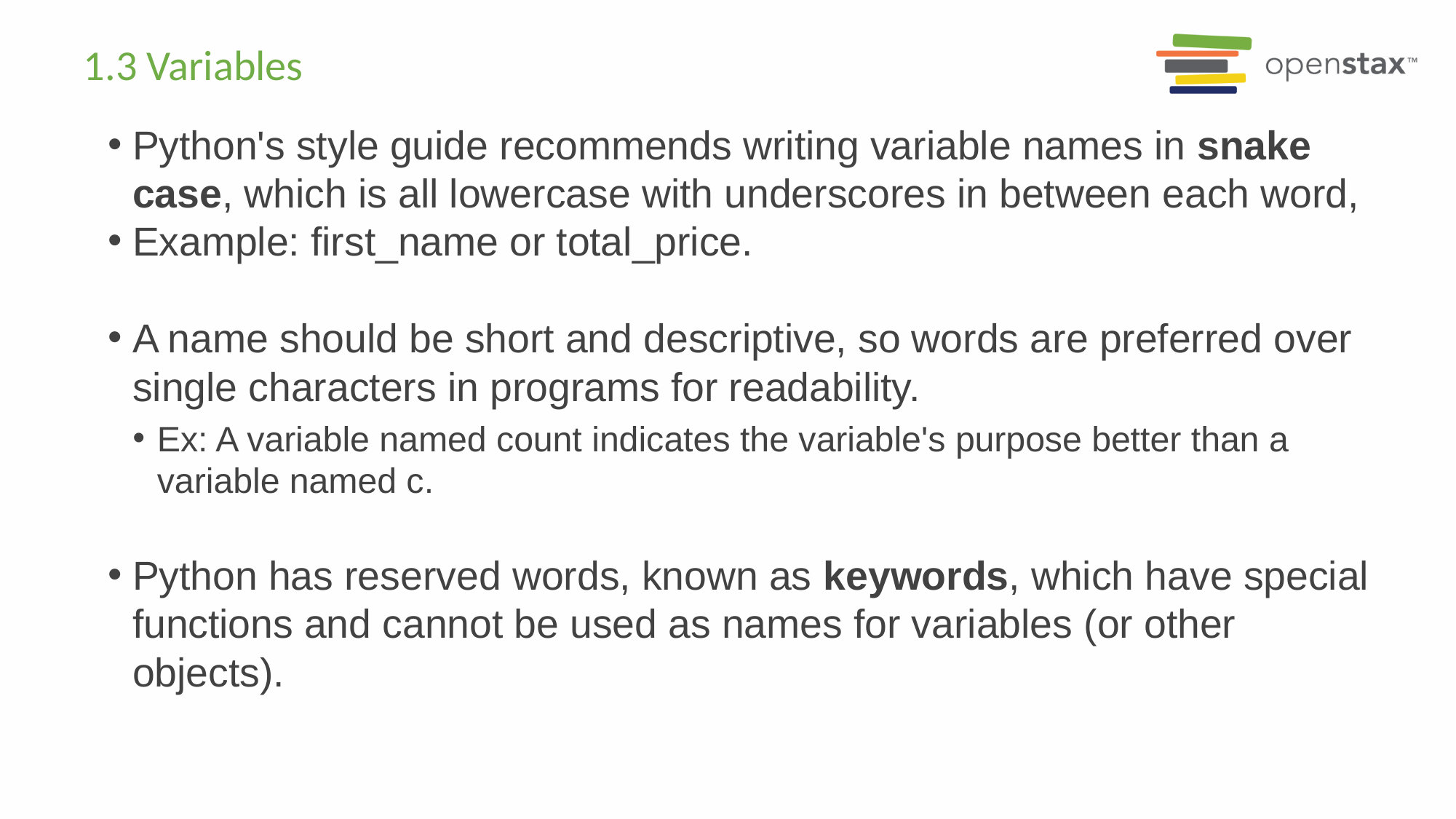

# 1.3 Variables
Python's style guide recommends writing variable names in snake case, which is all lowercase with underscores in between each word,
Example: first_name or total_price.

A name should be short and descriptive, so words are preferred over single characters in programs for readability.
Ex: A variable named count indicates the variable's purpose better than a variable named c.

Python has reserved words, known as keywords, which have special functions and cannot be used as names for variables (or other objects).